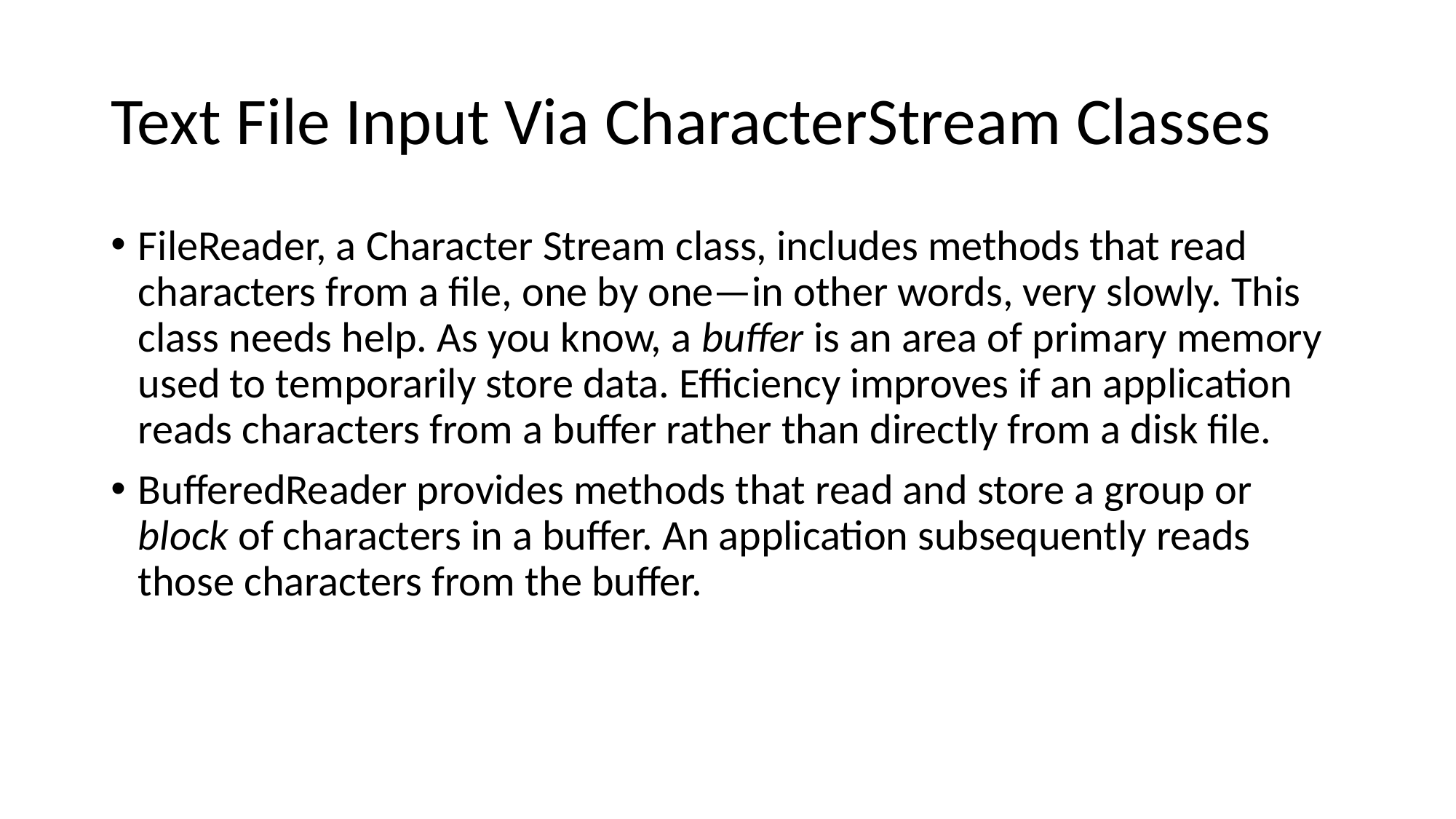

# Text File Input Via CharacterStream Classes
FileReader, a Character Stream class, includes methods that read characters from a file, one by one—in other words, very slowly. This class needs help. As you know, a buffer is an area of primary memory used to temporarily store data. Efficiency improves if an application reads characters from a buffer rather than directly from a disk file.
BufferedReader provides methods that read and store a group or block of characters in a buffer. An application subsequently reads those characters from the buffer.